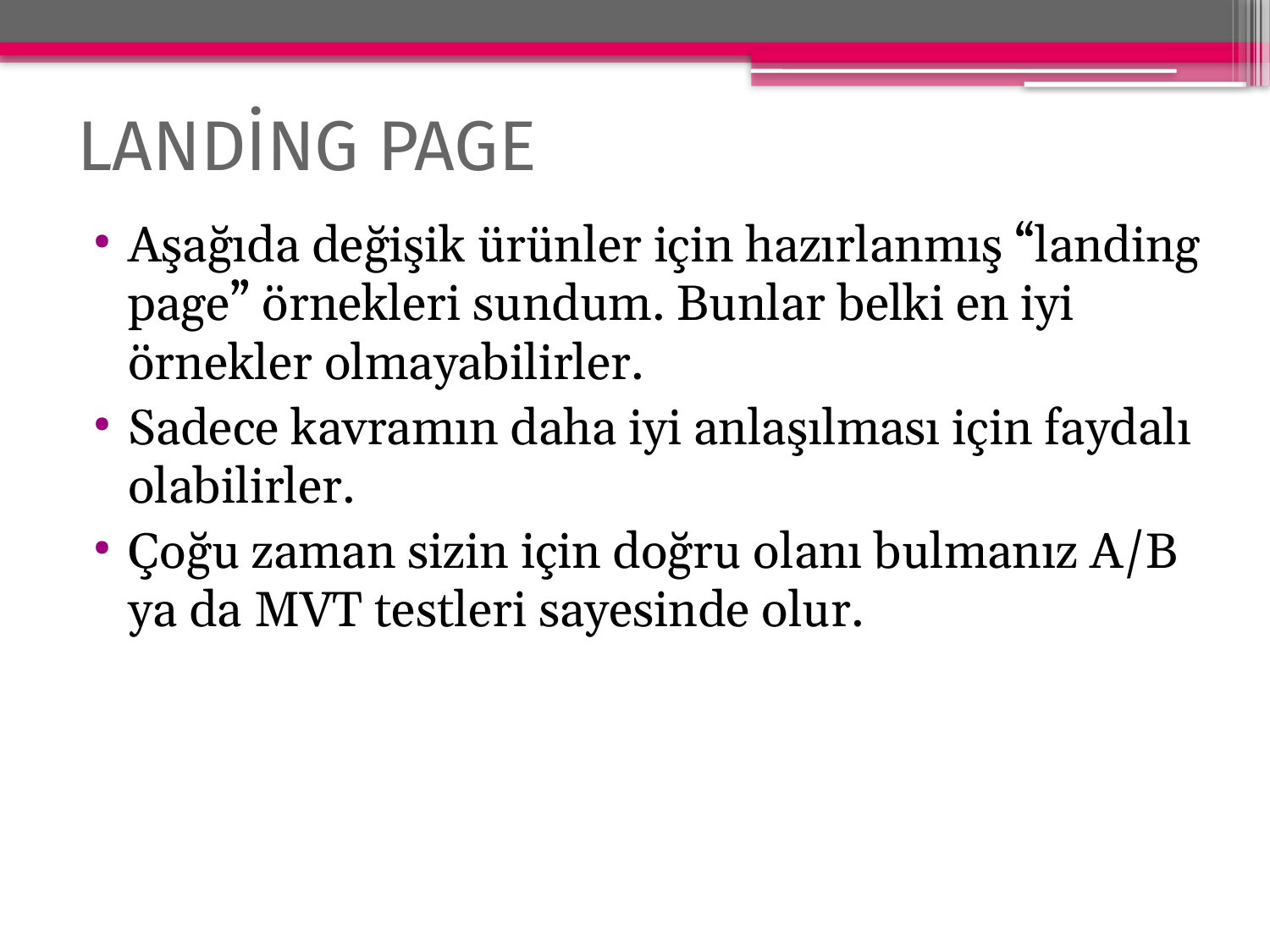

# LANDİNG PAGE
Aşağıda değişik ürünler için hazırlanmış “landing page” örnekleri sundum. Bunlar belki en iyi örnekler olmayabilirler.
Sadece kavramın daha iyi anlaşılması için faydalı olabilirler.
Çoğu zaman sizin için doğru olanı bulmanız A/B ya da MVT testleri sayesinde olur.